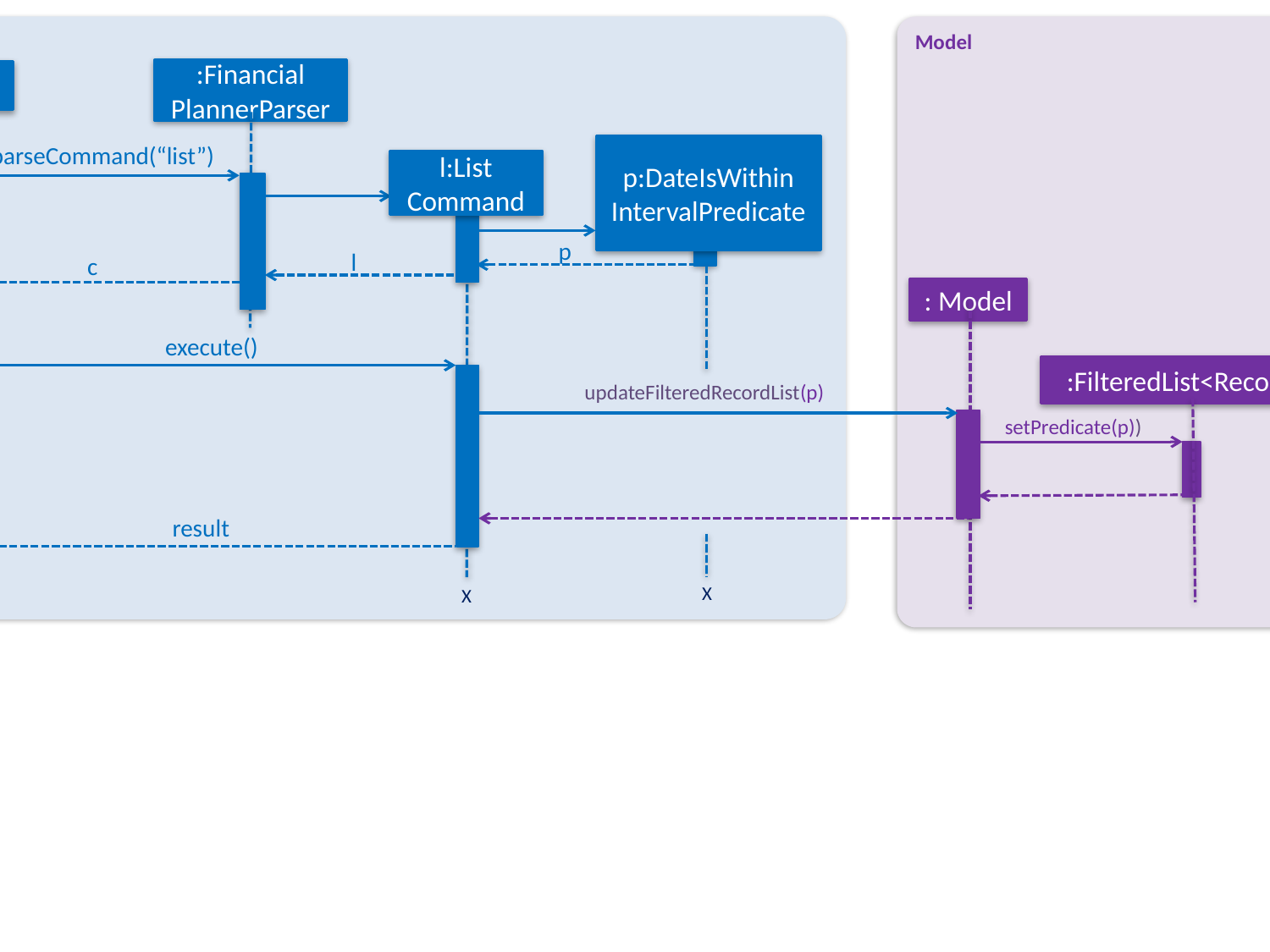

Logic
Model
:Financial
PlannerParser
:LogicManager
execute(“list”)
p:DateIsWithin
IntervalPredicate
parseCommand(“list”)
l:List
Command

p
l
c
: Model
execute()
:FilteredList<Records>

updateFilteredRecordList(p)

setPredicate(p))

result
result
X
X